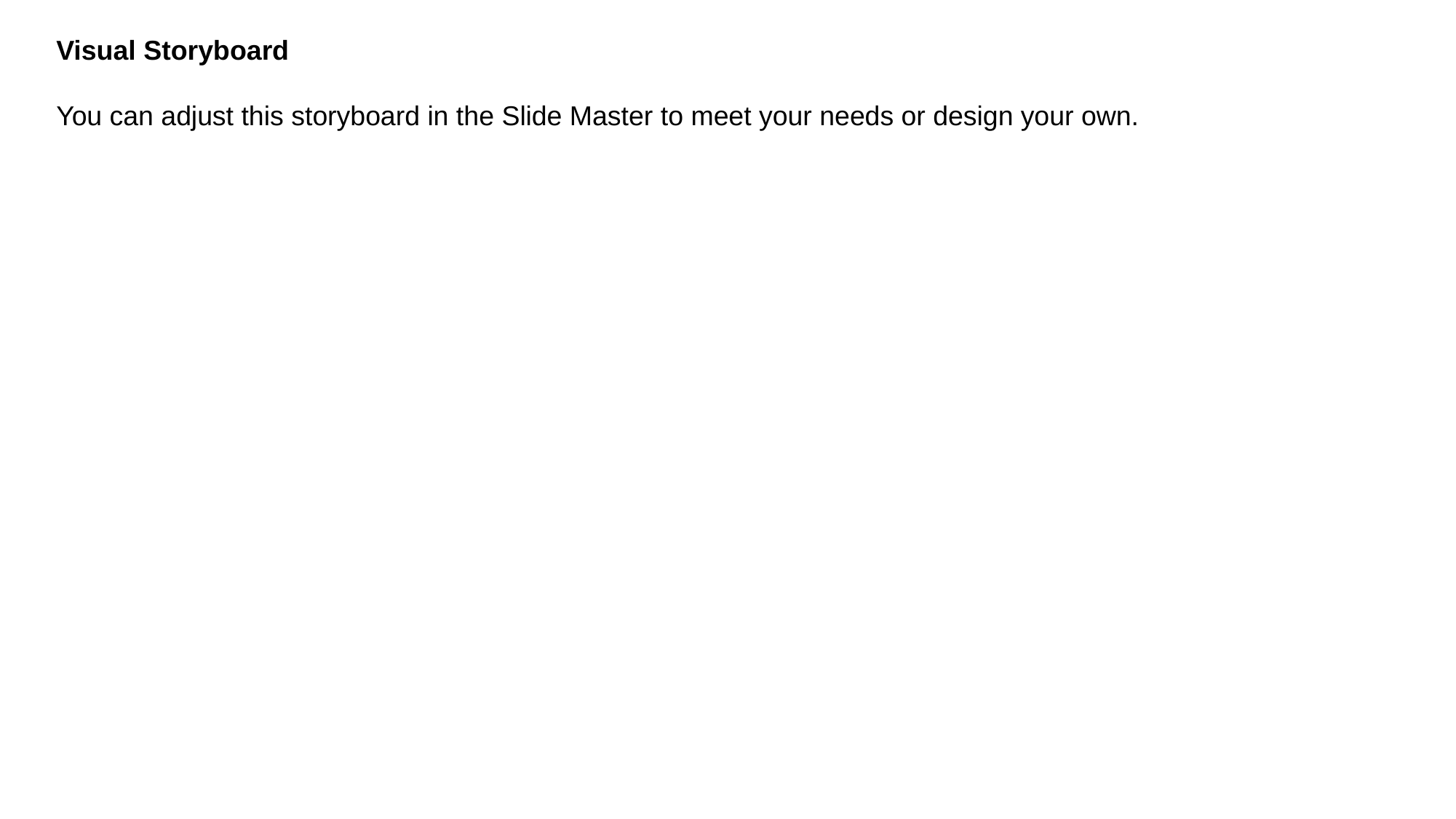

Visual Storyboard

You can adjust this storyboard in the Slide Master to meet your needs or design your own.